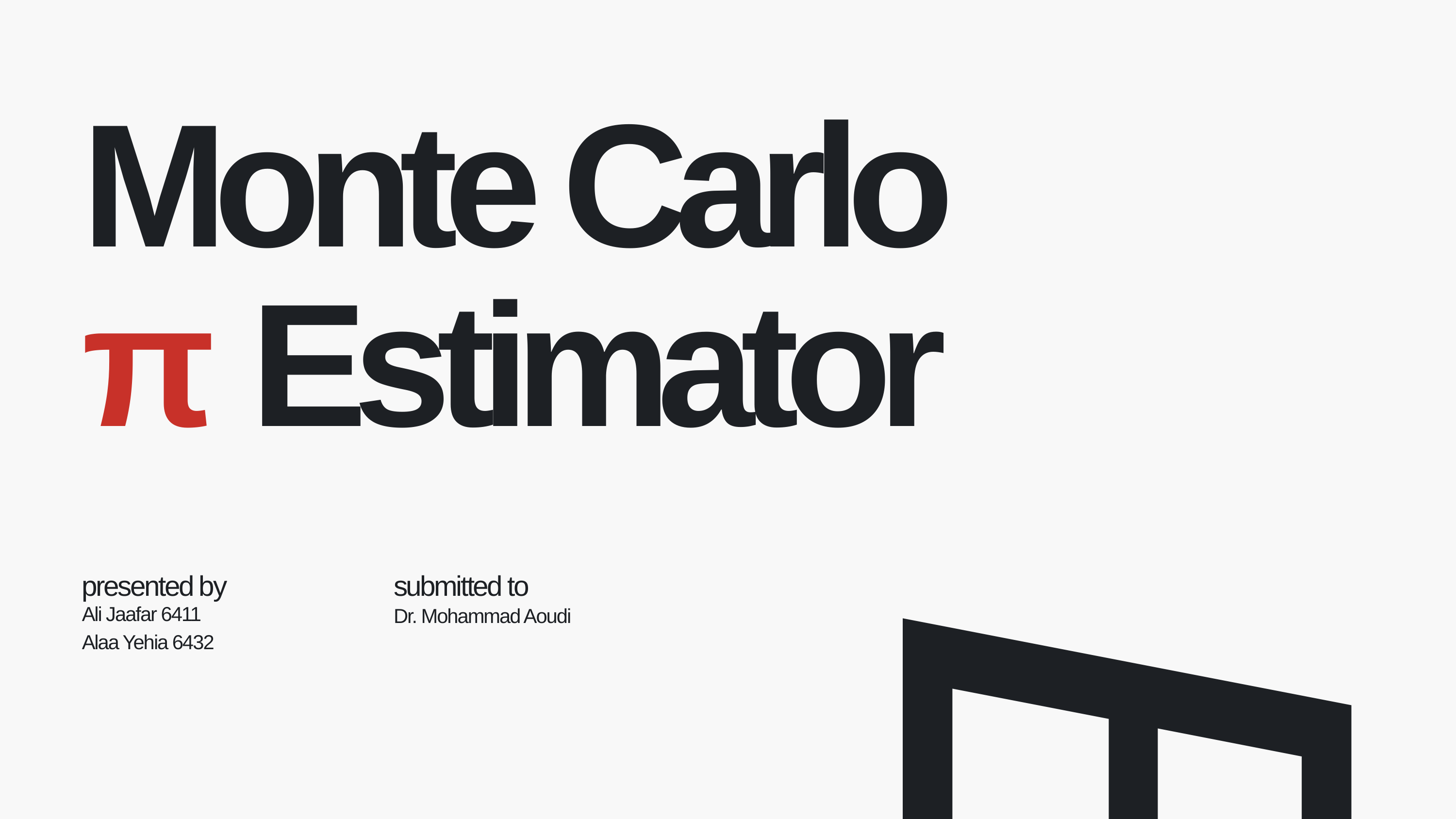

Monte Carlo
π Estimator
E
presented by
submitted to
Ali Jaafar 6411
Alaa Yehia 6432
Dr. Mohammad Aoudi